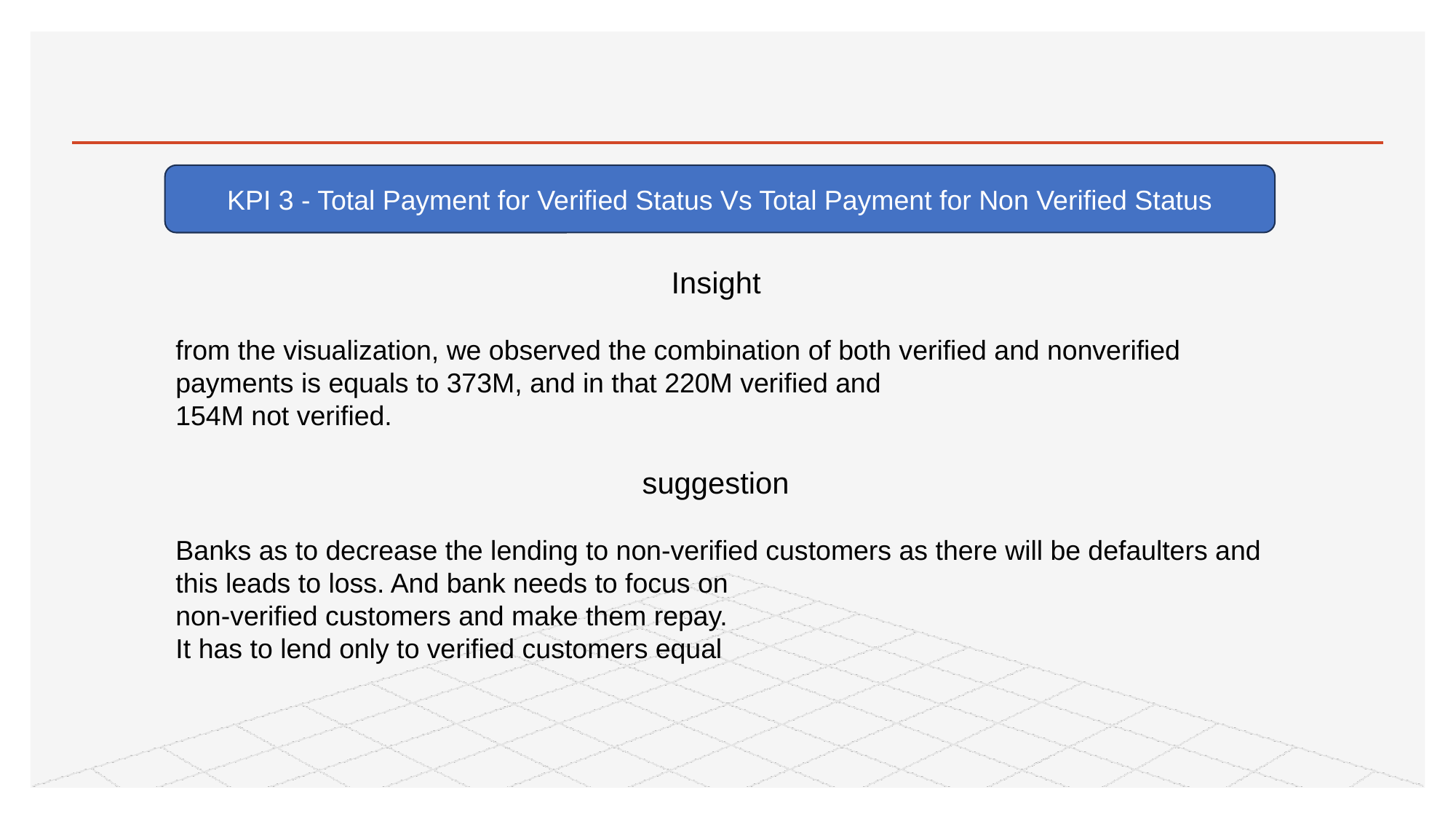

Insight

from the visualization, we observed the combination of both verified and nonverified payments is equals to 373M, and in that 220M verified and
154M not verified.

suggestion

Banks as to decrease the lending to non-verified customers as there will be defaulters and this leads to loss. And bank needs to focus on
non-verified customers and make them repay.
It has to lend only to verified customers equal
KPI 3 - Total Payment for Verified Status Vs Total Payment for Non Verified Status